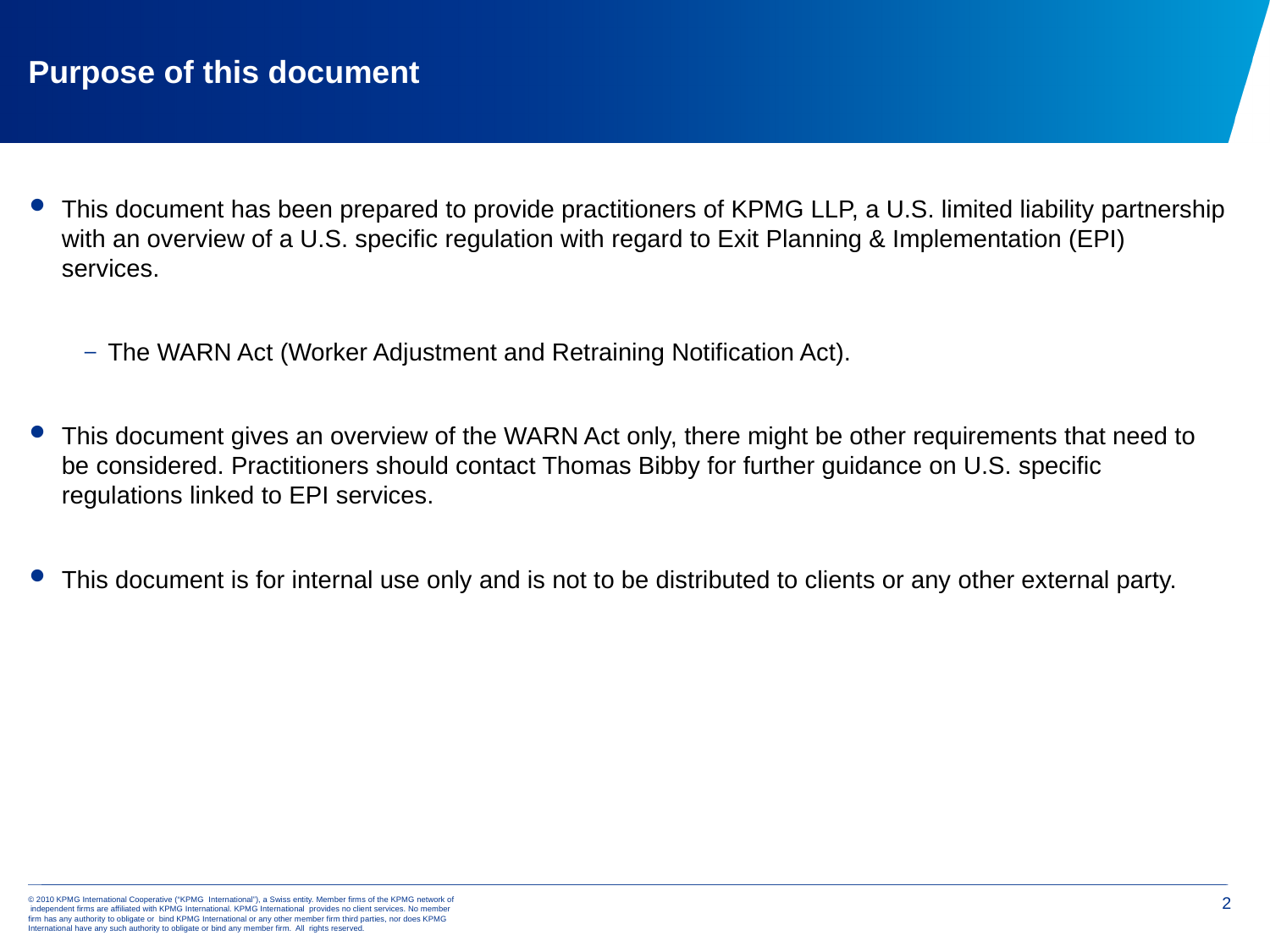

# Purpose of this document
This document has been prepared to provide practitioners of KPMG LLP, a U.S. limited liability partnership with an overview of a U.S. specific regulation with regard to Exit Planning & Implementation (EPI) services.

The WARN Act (Worker Adjustment and Retraining Notification Act).

This document gives an overview of the WARN Act only, there might be other requirements that need to be considered. Practitioners should contact Thomas Bibby for further guidance on U.S. specific regulations linked to EPI services.

This document is for internal use only and is not to be distributed to clients or any other external party.

2